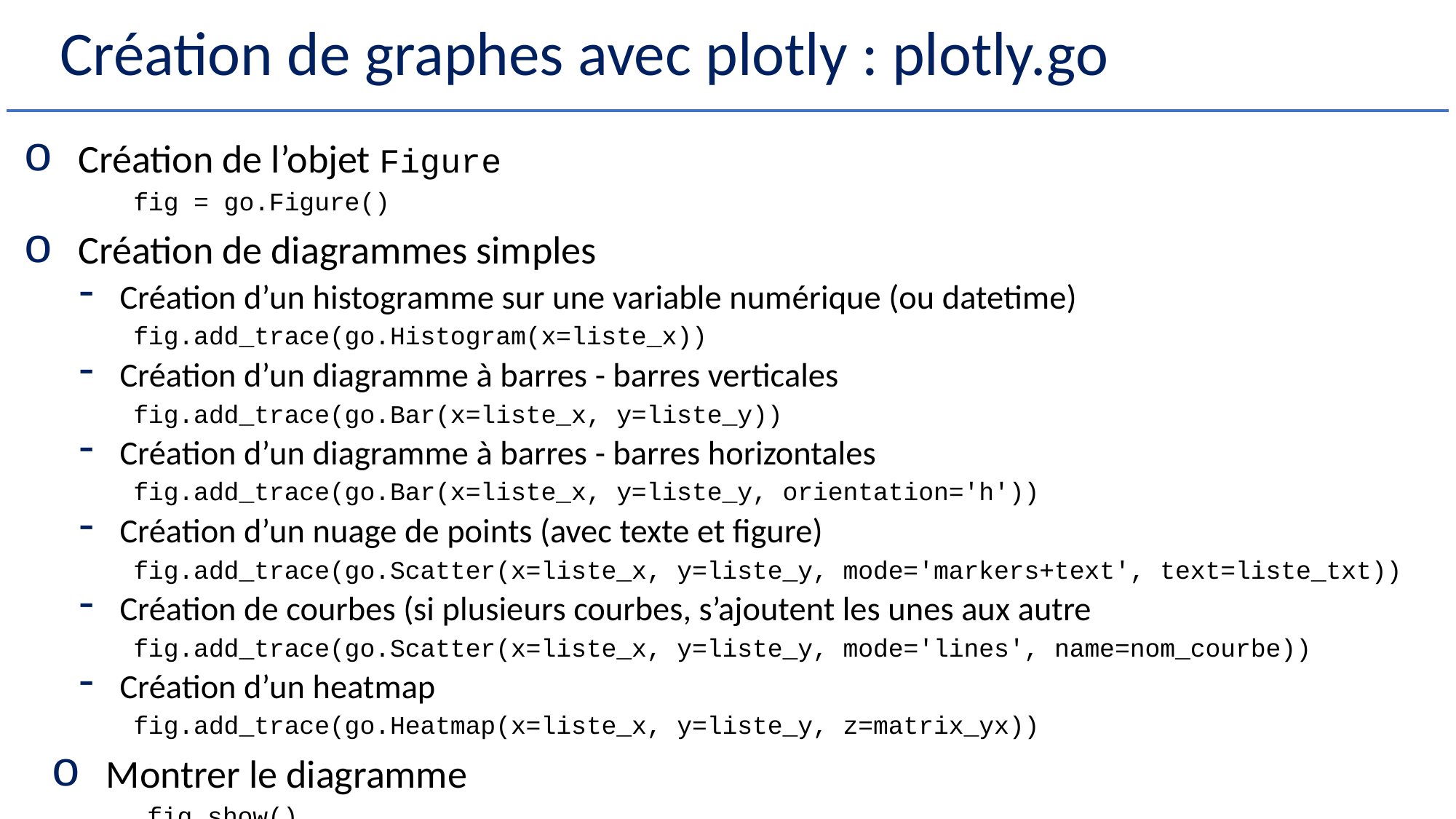

# Création de graphes avec plotly : plotly.go
Création de l’objet Figure
fig = go.Figure()
Création de diagrammes simples
Création d’un histogramme sur une variable numérique (ou datetime)
fig.add_trace(go.Histogram(x=liste_x))
Création d’un diagramme à barres - barres verticales
fig.add_trace(go.Bar(x=liste_x, y=liste_y))
Création d’un diagramme à barres - barres horizontales
fig.add_trace(go.Bar(x=liste_x, y=liste_y, orientation='h'))
Création d’un nuage de points (avec texte et figure)
fig.add_trace(go.Scatter(x=liste_x, y=liste_y, mode='markers+text', text=liste_txt))
Création de courbes (si plusieurs courbes, s’ajoutent les unes aux autre
fig.add_trace(go.Scatter(x=liste_x, y=liste_y, mode='lines', name=nom_courbe))
Création d’un heatmap
fig.add_trace(go.Heatmap(x=liste_x, y=liste_y, z=matrix_yx))
Montrer le diagramme
fig.show()